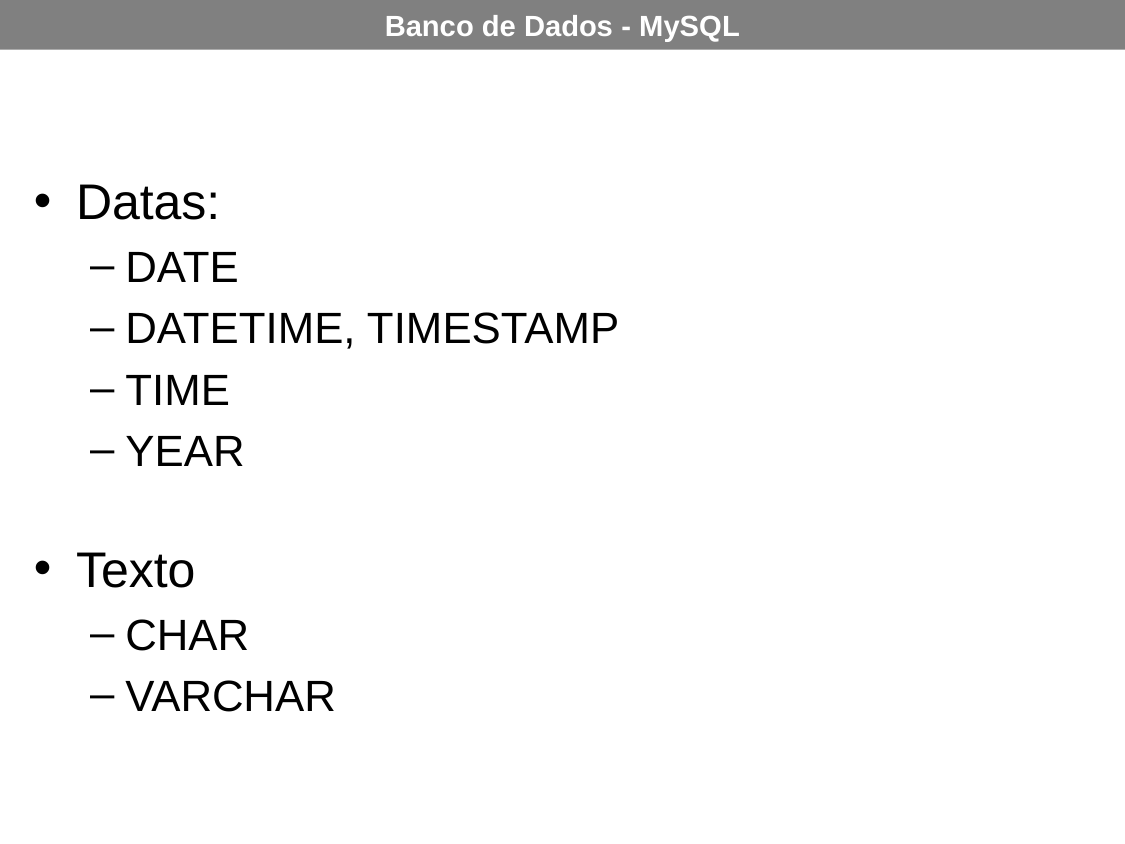

Datas:
DATE
DATETIME, TIMESTAMP
TIME
YEAR

Texto
CHAR
VARCHAR